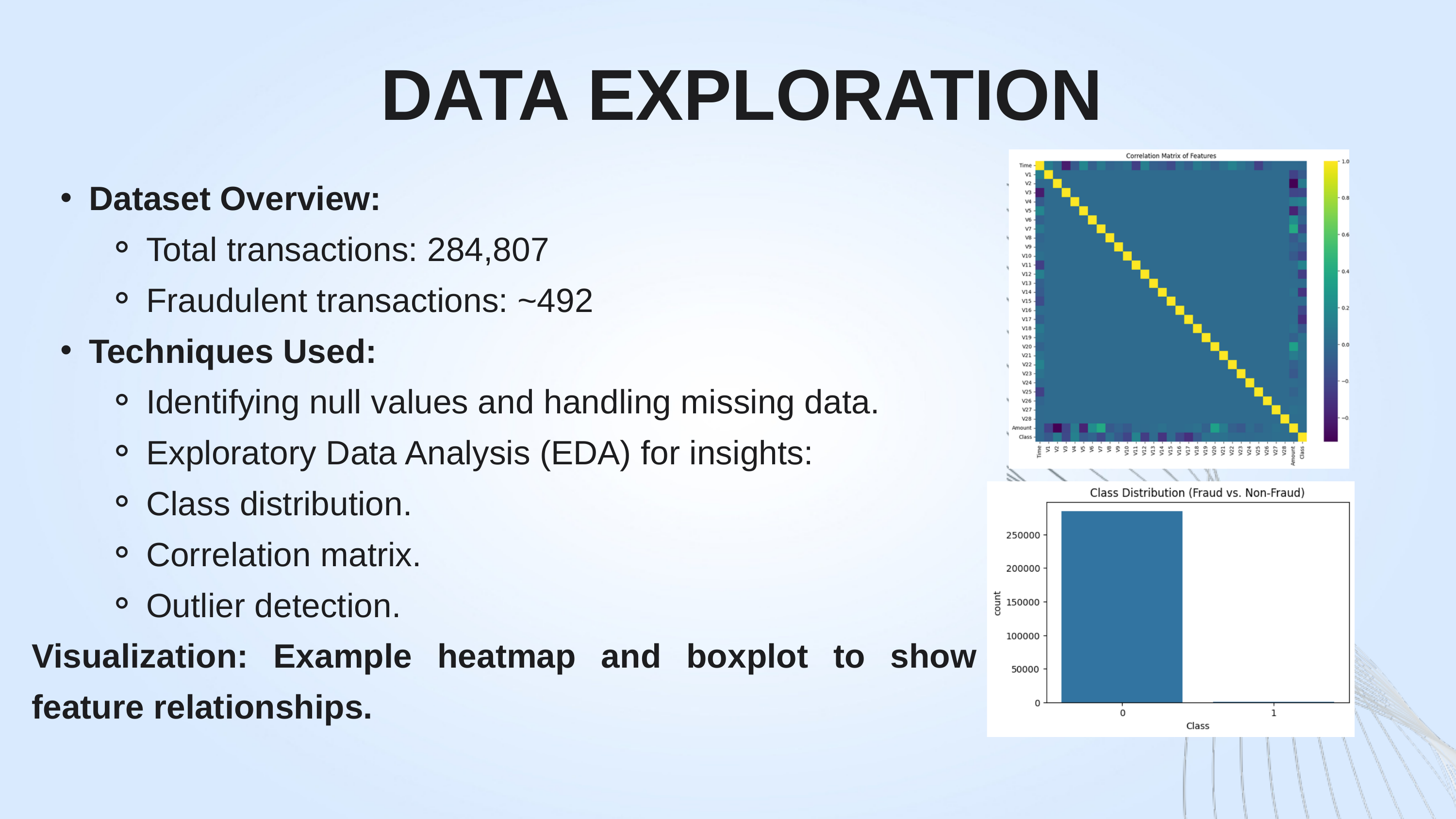

DATA EXPLORATION

Dataset Overview:
Total transactions: 284,807
Fraudulent transactions: ~492
Techniques Used:
Identifying null values and handling missing data.
Exploratory Data Analysis (EDA) for insights:
Class distribution.
Correlation matrix.
Outlier detection.
Visualization: Example heatmap and boxplot to show feature relationships.